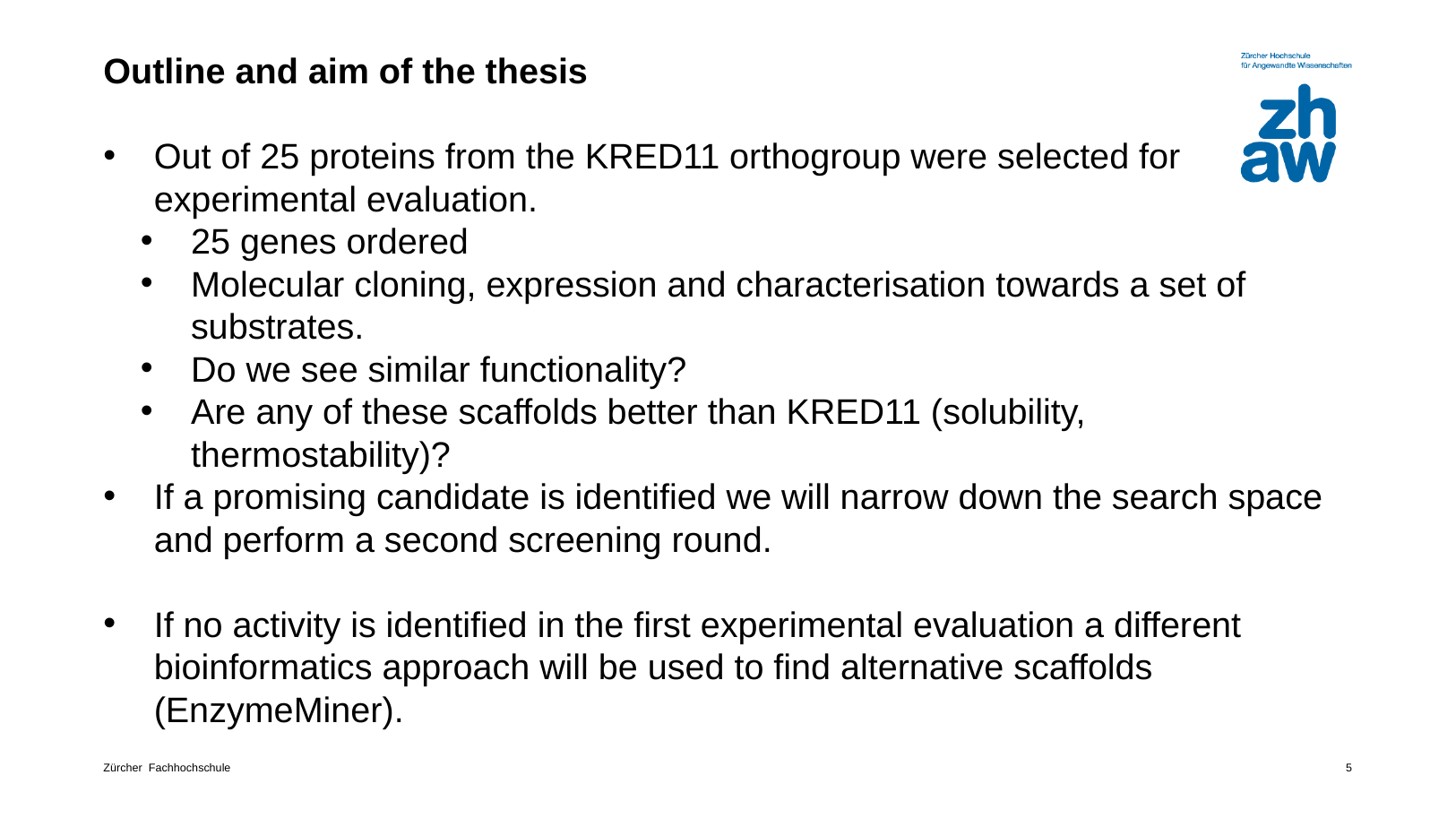

# Outline and aim of the thesis
Out of 25 proteins from the KRED11 orthogroup were selected for experimental evaluation.
25 genes ordered
Molecular cloning, expression and characterisation towards a set of substrates.
Do we see similar functionality?
Are any of these scaffolds better than KRED11 (solubility, thermostability)?
If a promising candidate is identified we will narrow down the search space and perform a second screening round.

If no activity is identified in the first experimental evaluation a different bioinformatics approach will be used to find alternative scaffolds (EnzymeMiner).

5